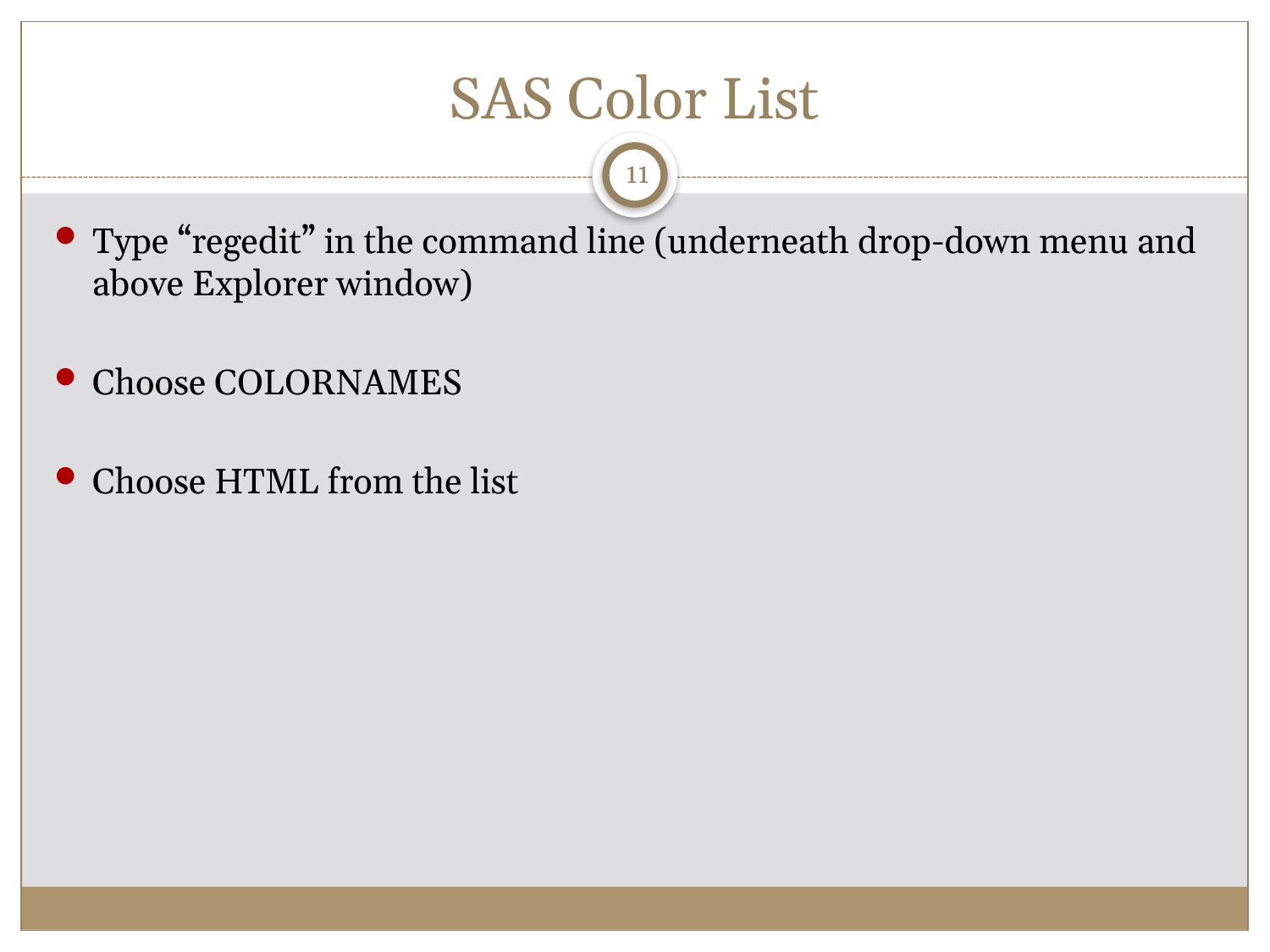

# SAS Color List
11
Type “regedit” in the command line (underneath drop-down menu and above Explorer window)

Choose COLORNAMES

Choose HTML from the list